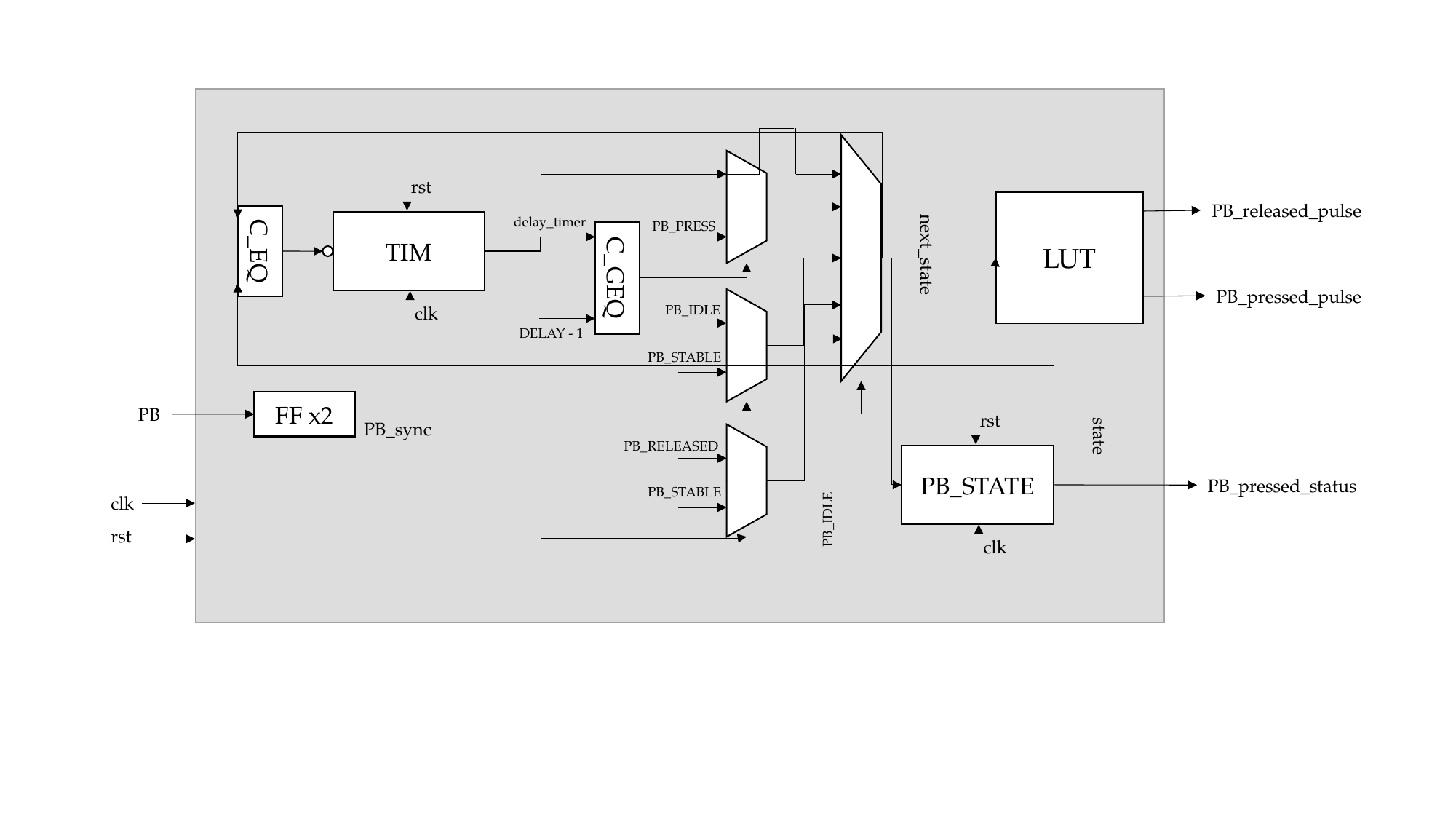

rst

LUT
PB_released_pulse

C_EQ

delay_timer
TIM

PB_PRESS

C_GEQ

next_state
PB_pressed_pulse

PB_IDLE
clk

DELAY - 1

PB_STABLE
FF x2
PB
rst
PB_sync
state
PB_RELEASED
PB_STATE

PB_pressed_status
PB_STABLE
clk
PB_IDLE
rst
clk